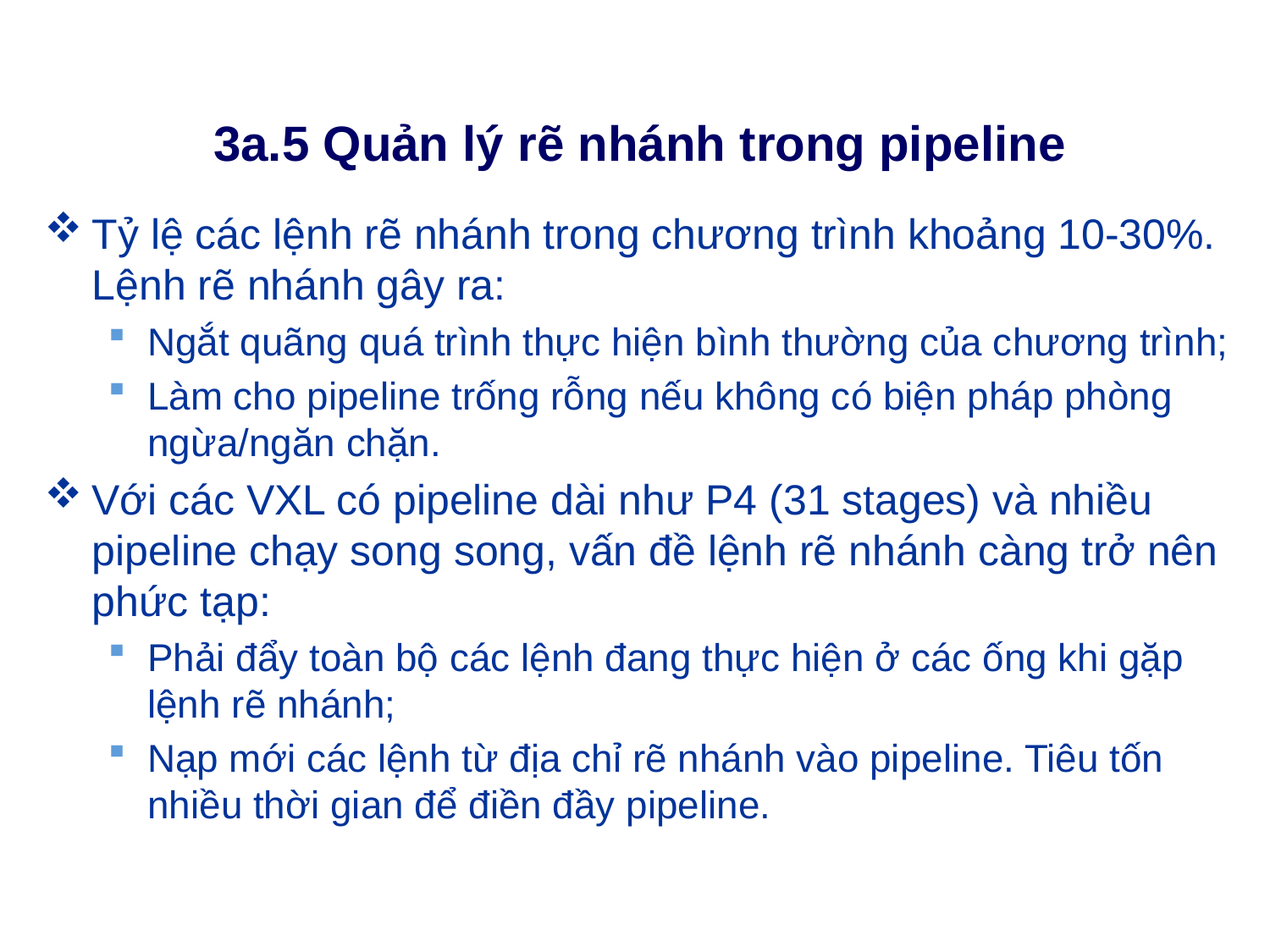

# 3a.5 Quản lý rẽ nhánh trong pipeline
Tỷ lệ các lệnh rẽ nhánh trong chương trình khoảng 10-30%. Lệnh rẽ nhánh gây ra:
Ngắt quãng quá trình thực hiện bình thường của chương trình;
Làm cho pipeline trống rỗng nếu không có biện pháp phòng ngừa/ngăn chặn.
Với các VXL có pipeline dài như P4 (31 stages) và nhiều pipeline chạy song song, vấn đề lệnh rẽ nhánh càng trở nên phức tạp:
Phải đẩy toàn bộ các lệnh đang thực hiện ở các ống khi gặp lệnh rẽ nhánh;
Nạp mới các lệnh từ địa chỉ rẽ nhánh vào pipeline. Tiêu tốn nhiều thời gian để điền đầy pipeline.